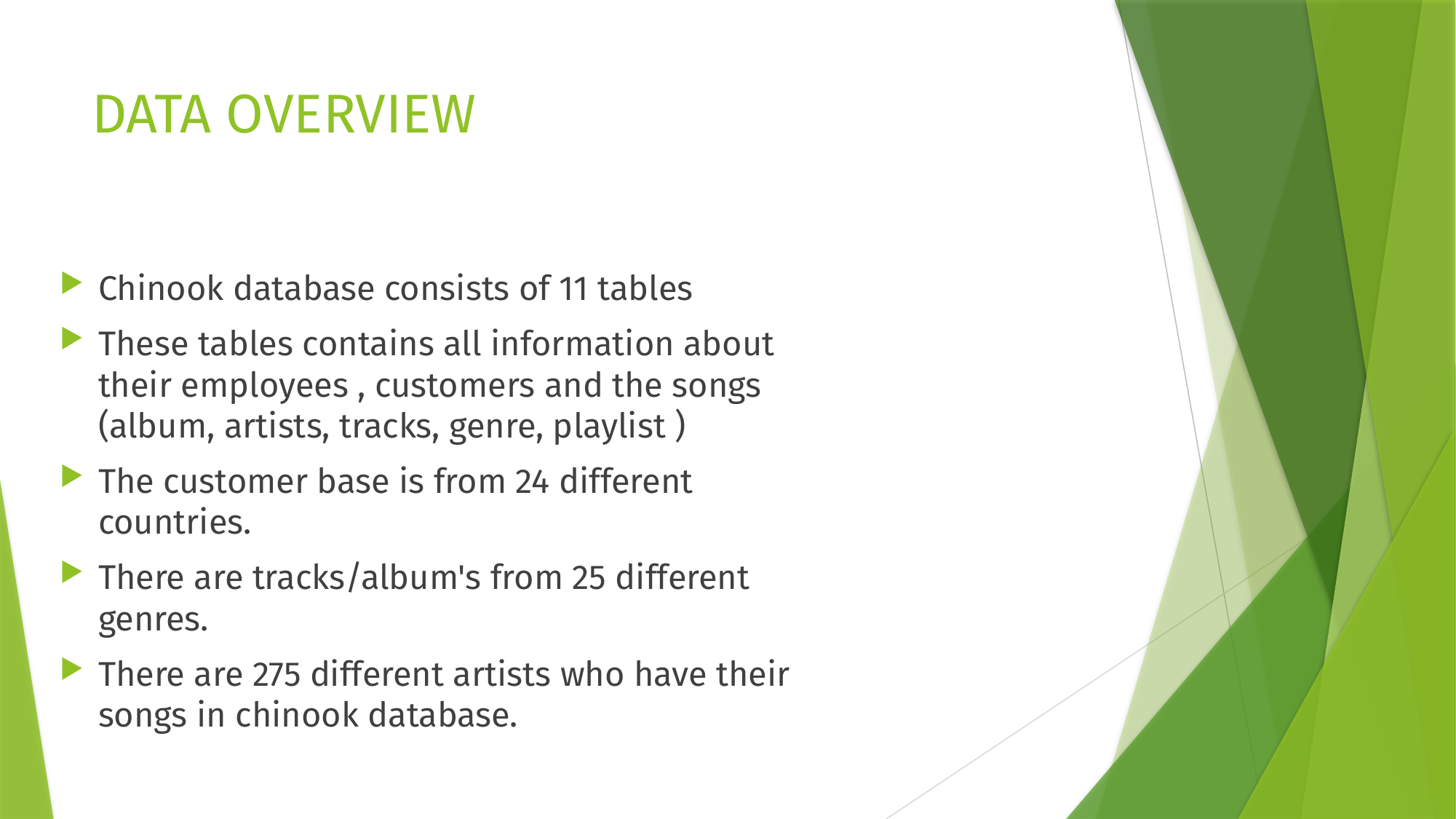

# DATA OVERVIEW
Chinook database consists of 11 tables
These tables contains all information about their employees , customers and the songs (album, artists, tracks, genre, playlist )
The customer base is from 24 different countries.
There are tracks/album's from 25 different genres.
There are 275 different artists who have their songs in chinook database.